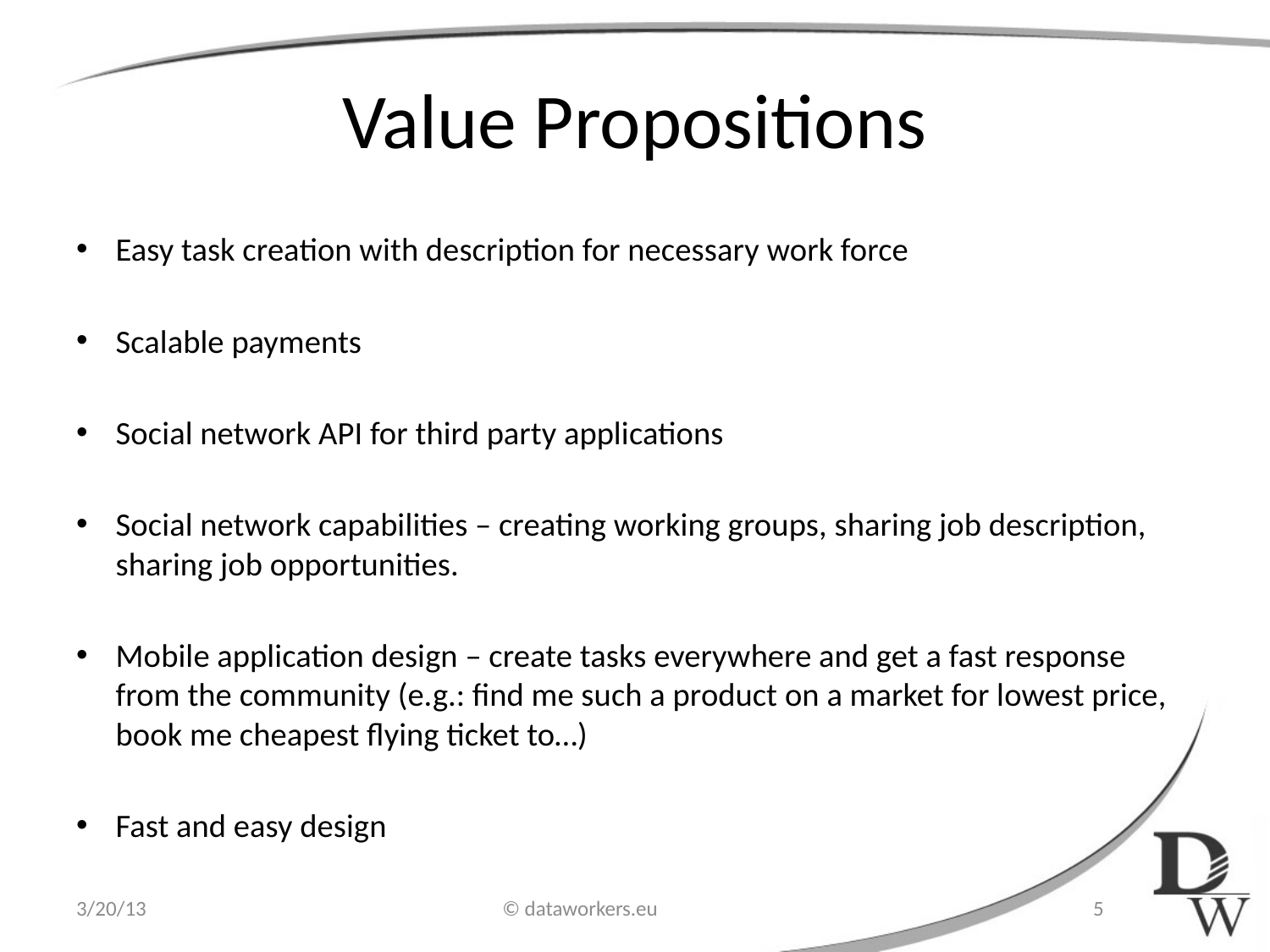

# Value Propositions
Easy task creation with description for necessary work force

Scalable payments

Social network API for third party applications

Social network capabilities – creating working groups, sharing job description, sharing job opportunities.

Mobile application design – create tasks everywhere and get a fast response from the community (e.g.: find me such a product on a market for lowest price, book me cheapest flying ticket to…)

Fast and easy design
3/20/13
© dataworkers.eu
5